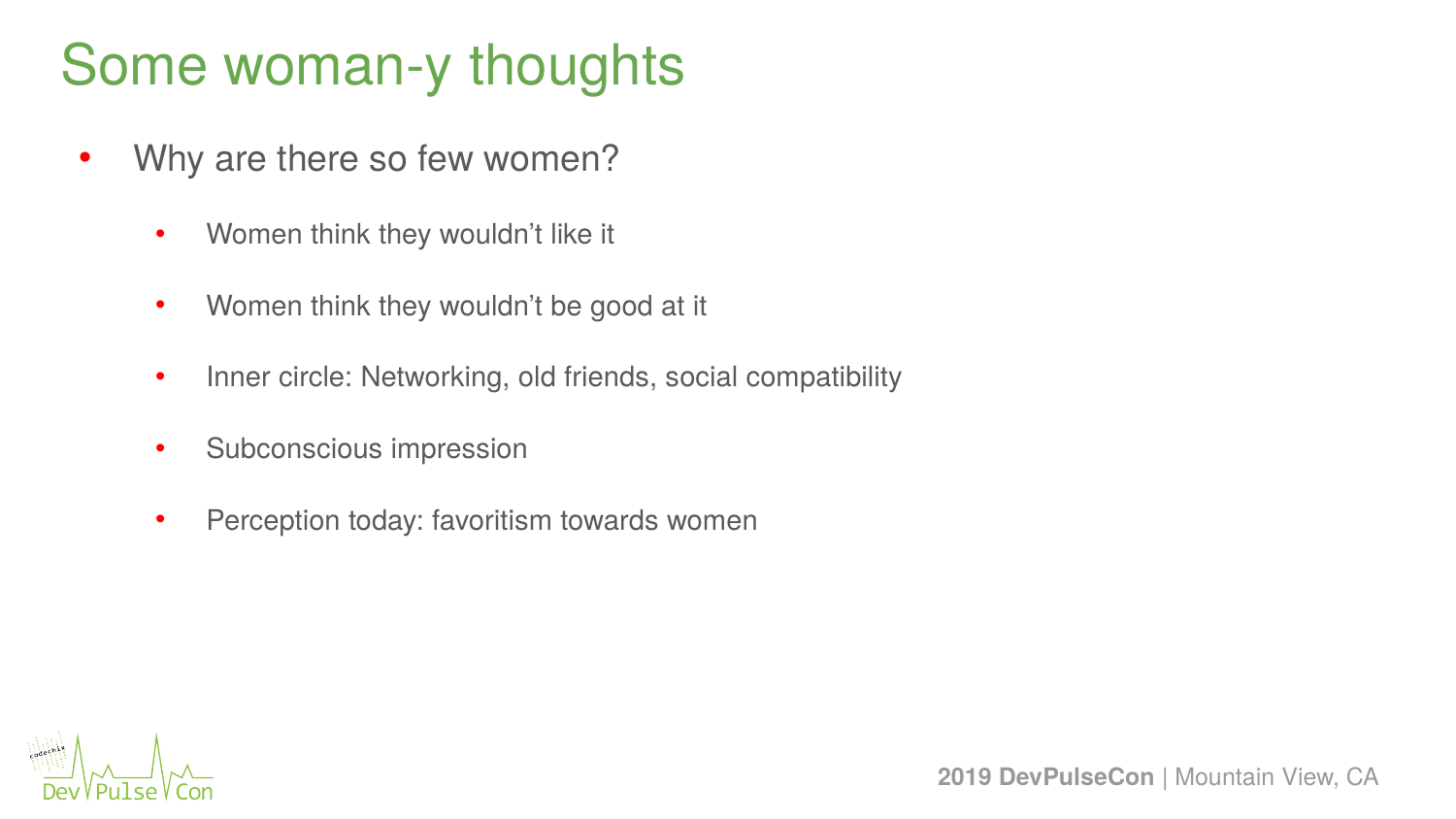

Some woman-y thoughts
Why are there so few women?
Women think they wouldn’t like it
Women think they wouldn’t be good at it
Inner circle: Networking, old friends, social compatibility
Subconscious impression
Perception today: favoritism towards women